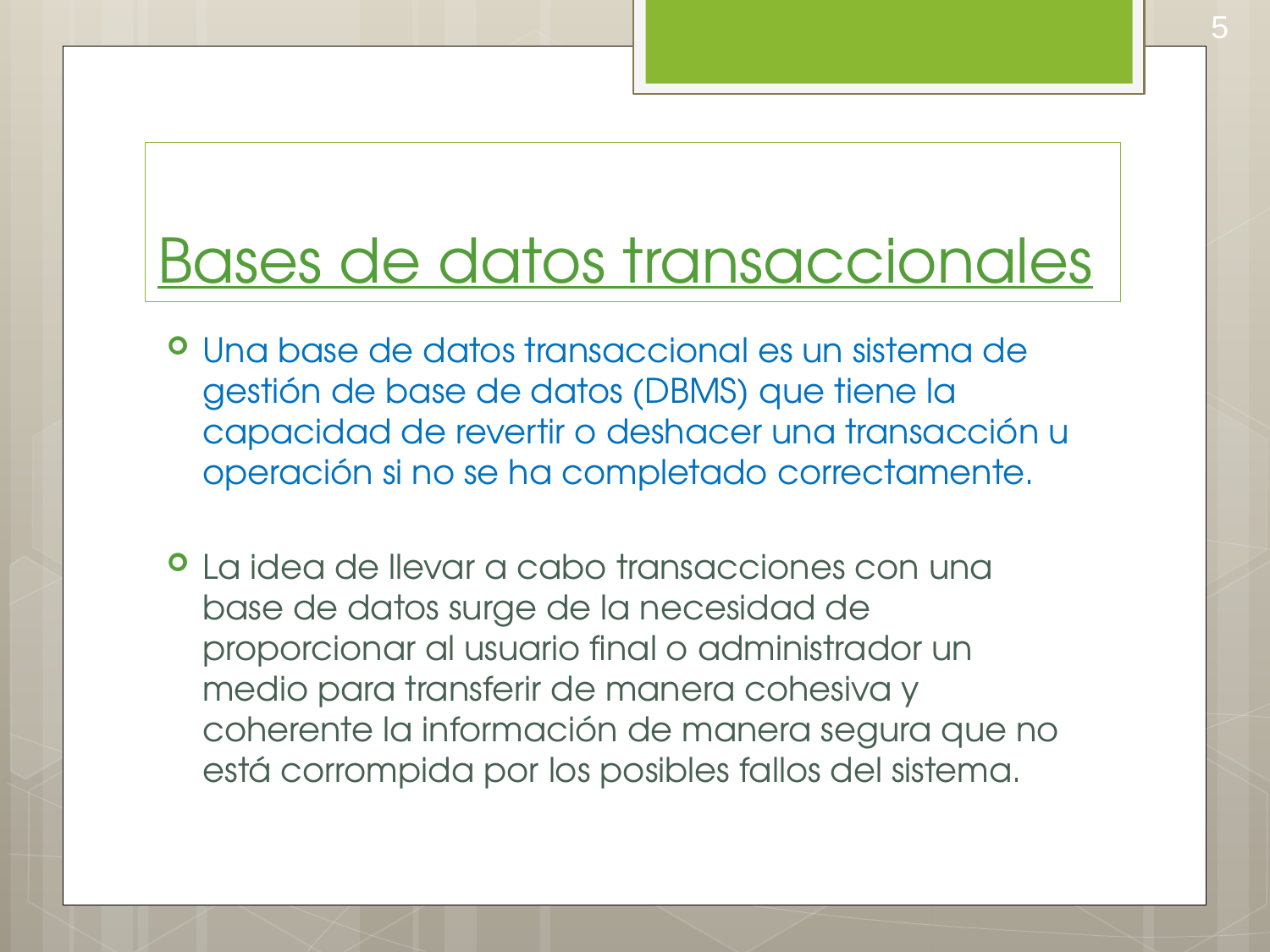

5
# Bases de datos transaccionales
Una base de datos transaccional es un sistema de gestión de base de datos (DBMS) que tiene la capacidad de revertir o deshacer una transacción u operación si no se ha completado correctamente.

La idea de llevar a cabo transacciones con una base de datos surge de la necesidad de proporcionar al usuario final o administrador un medio para transferir de manera cohesiva y coherente la información de manera segura que no está corrompida por los posibles fallos del sistema.